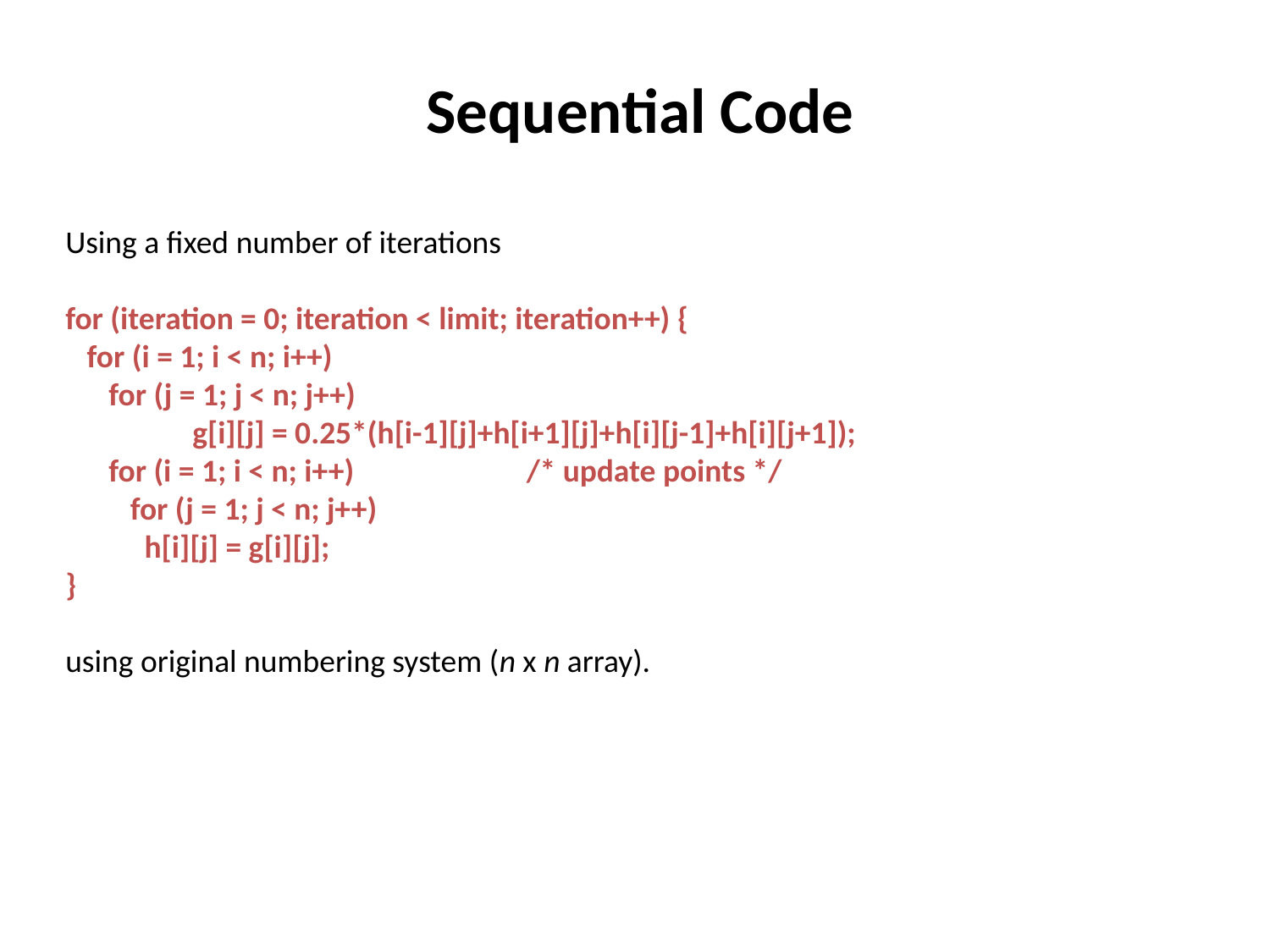

Sequential Code

Using a fixed number of iterations

for (iteration = 0; iteration < limit; iteration++) {
   for (i = 1; i < n; i++)
      for (j = 1; j < n; j++)
	g[i][j] = 0.25*(h[i-1][j]+h[i+1][j]+h[i][j-1]+h[i][j+1]);
      for (i = 1; i < n; i++)                        /* update points */
         for (j = 1; j < n; j++)
           h[i][j] = g[i][j];
}

using original numbering system (n x n array).